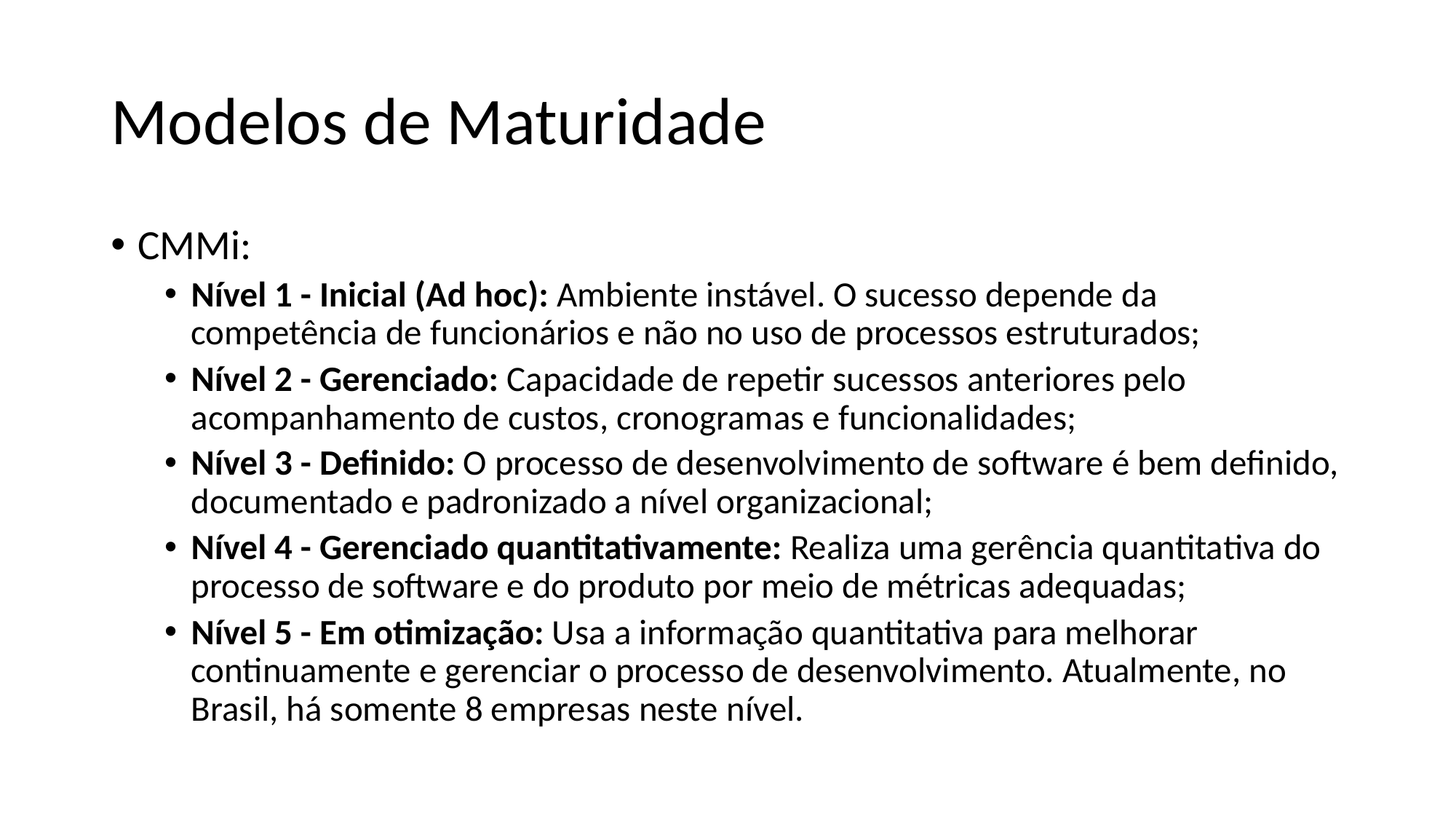

# Modelos de Maturidade
CMMi:
Nível 1 - Inicial (Ad hoc): Ambiente instável. O sucesso depende da competência de funcionários e não no uso de processos estruturados;
Nível 2 - Gerenciado: Capacidade de repetir sucessos anteriores pelo acompanhamento de custos, cronogramas e funcionalidades;
Nível 3 - Definido: O processo de desenvolvimento de software é bem definido, documentado e padronizado a nível organizacional;
Nível 4 - Gerenciado quantitativamente: Realiza uma gerência quantitativa do processo de software e do produto por meio de métricas adequadas;
Nível 5 - Em otimização: Usa a informação quantitativa para melhorar continuamente e gerenciar o processo de desenvolvimento. Atualmente, no Brasil, há somente 8 empresas neste nível.